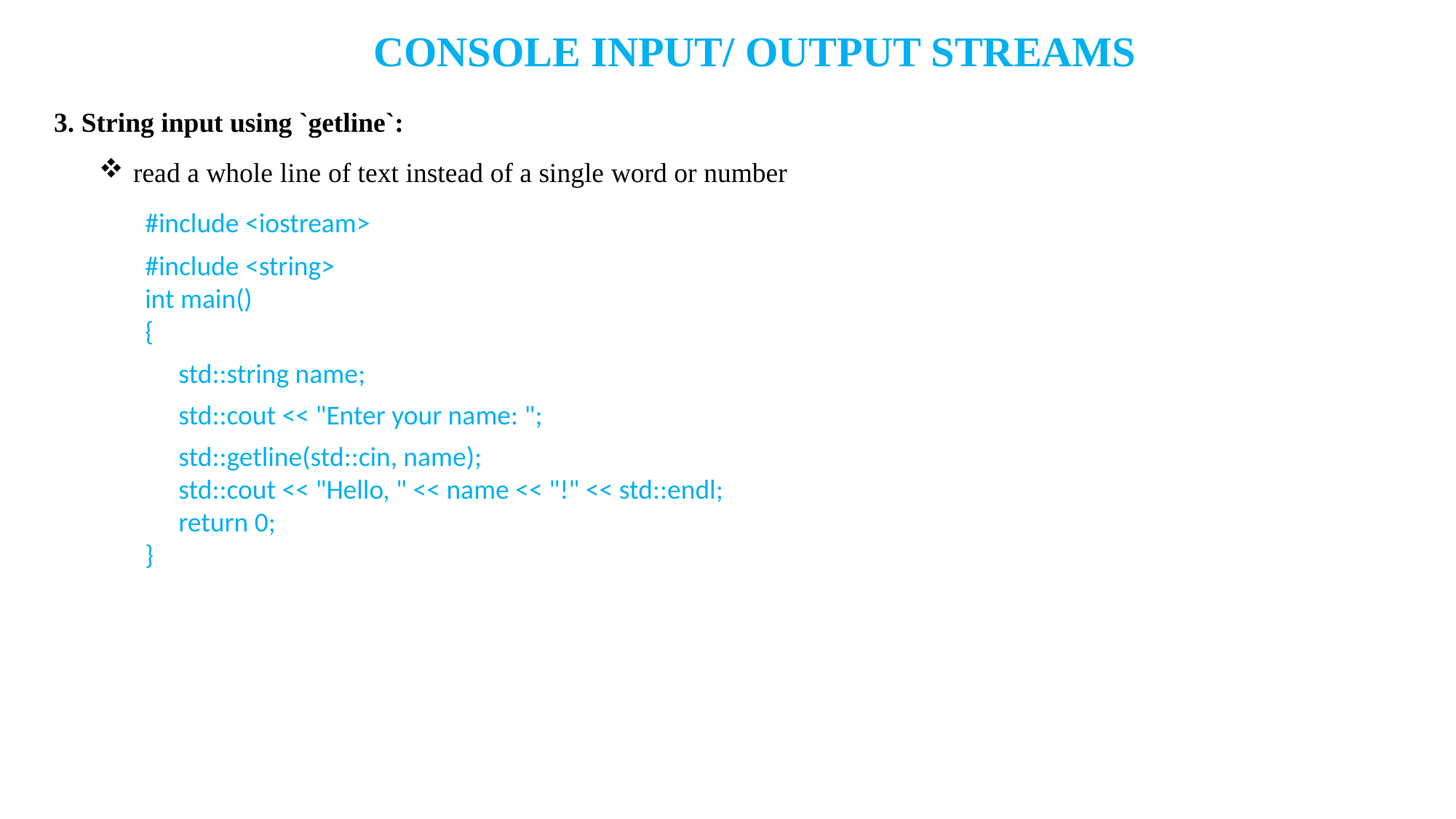

# CONSOLE INPUT/ OUTPUT STREAMS

3. String input using `getline`:
read a whole line of text instead of a single word or number
#include <iostream>
#include <string>
int main()
{
std::string name;
std::cout << "Enter your name: ";
std::getline(std::cin, name);
std::cout << "Hello, " << name << "!" << std::endl;
return 0;
}